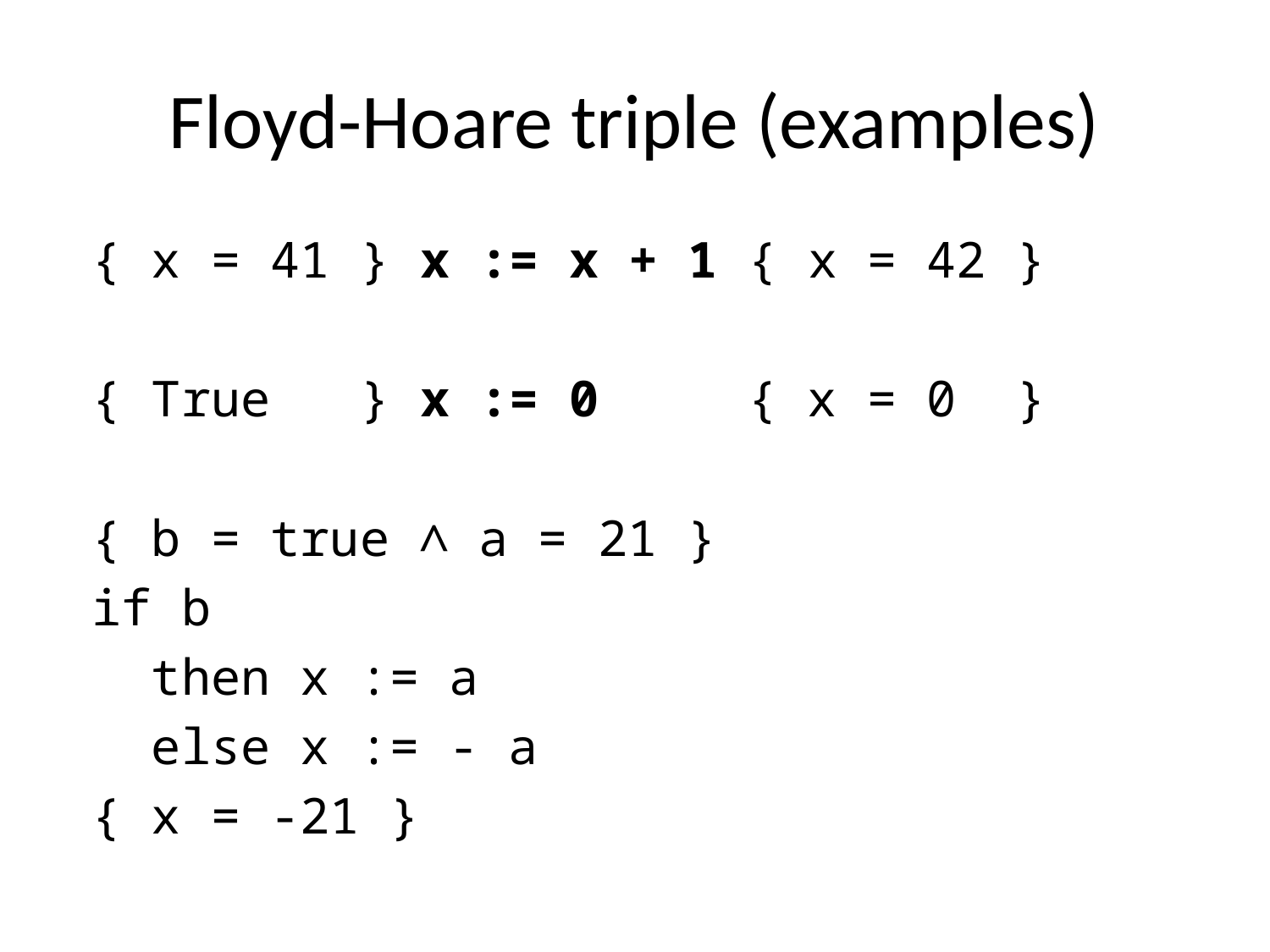

# Floyd-Hoare triple (examples)
{ x = 41 } x := x + 1 { x = 42 }

{ True   } x := 0     { x = 0  }

{ b = true ∧ a = 21 }
if b
  then x := a
  else x := - a
{ x = -21 }